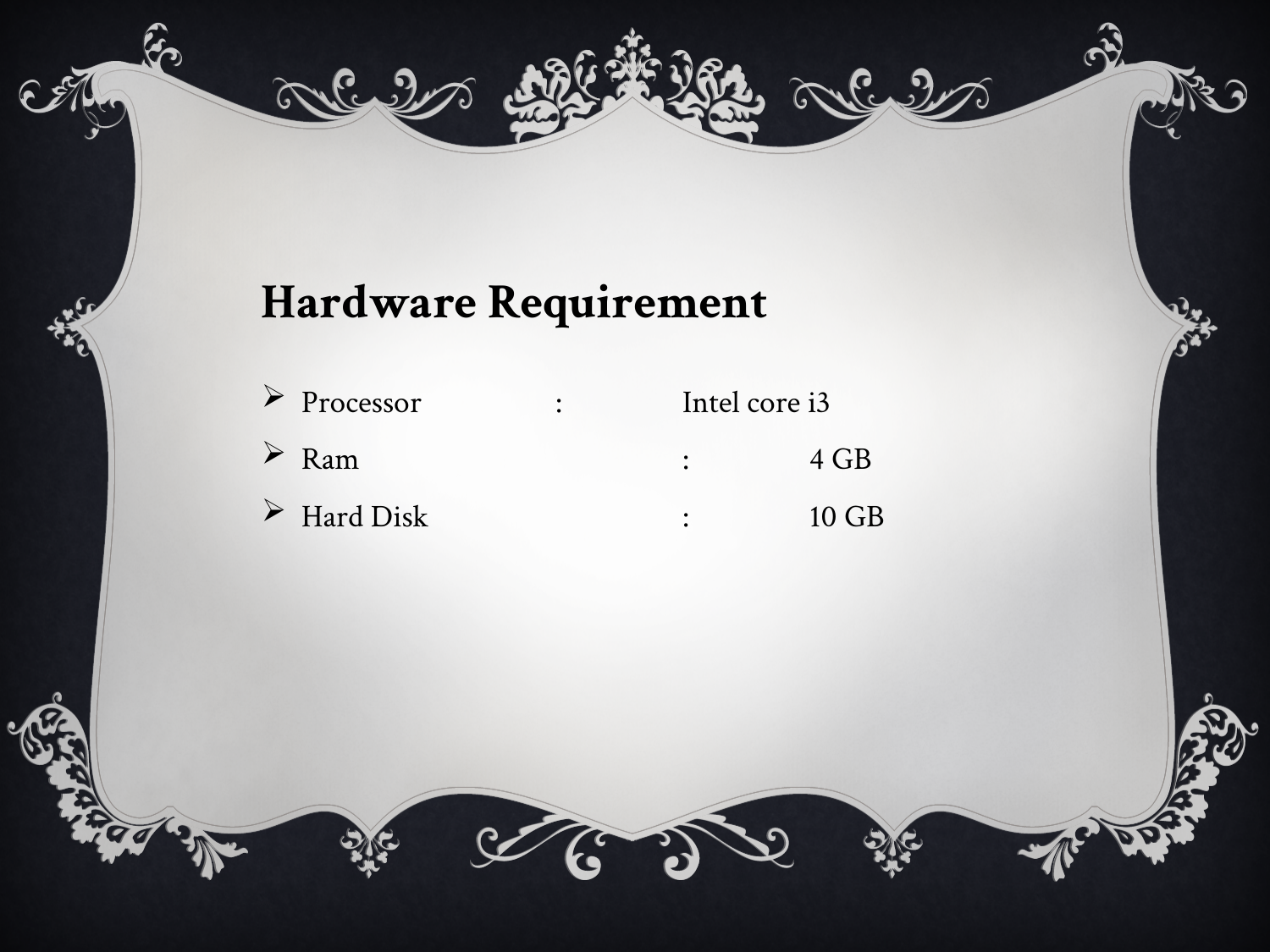

Hardware Requirement

Processor		:	Intel core i3
Ram			:	4 GB
Hard Disk		:	10 GB